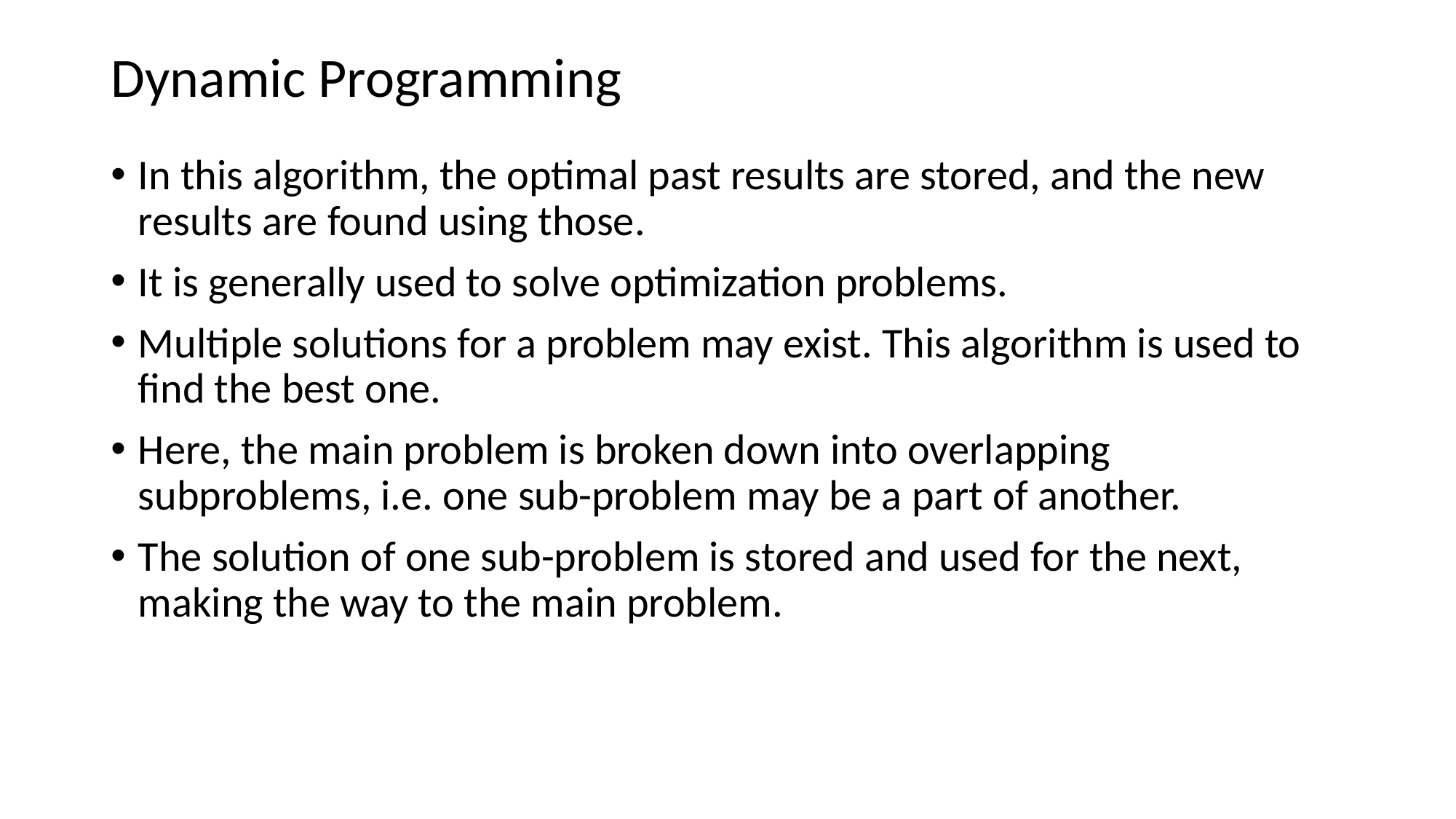

# Dynamic Programming
In this algorithm, the optimal past results are stored, and the new results are found using those.
It is generally used to solve optimization problems.
Multiple solutions for a problem may exist. This algorithm is used to find the best one.
Here, the main problem is broken down into overlapping subproblems, i.e. one sub-problem may be a part of another.
The solution of one sub-problem is stored and used for the next, making the way to the main problem.